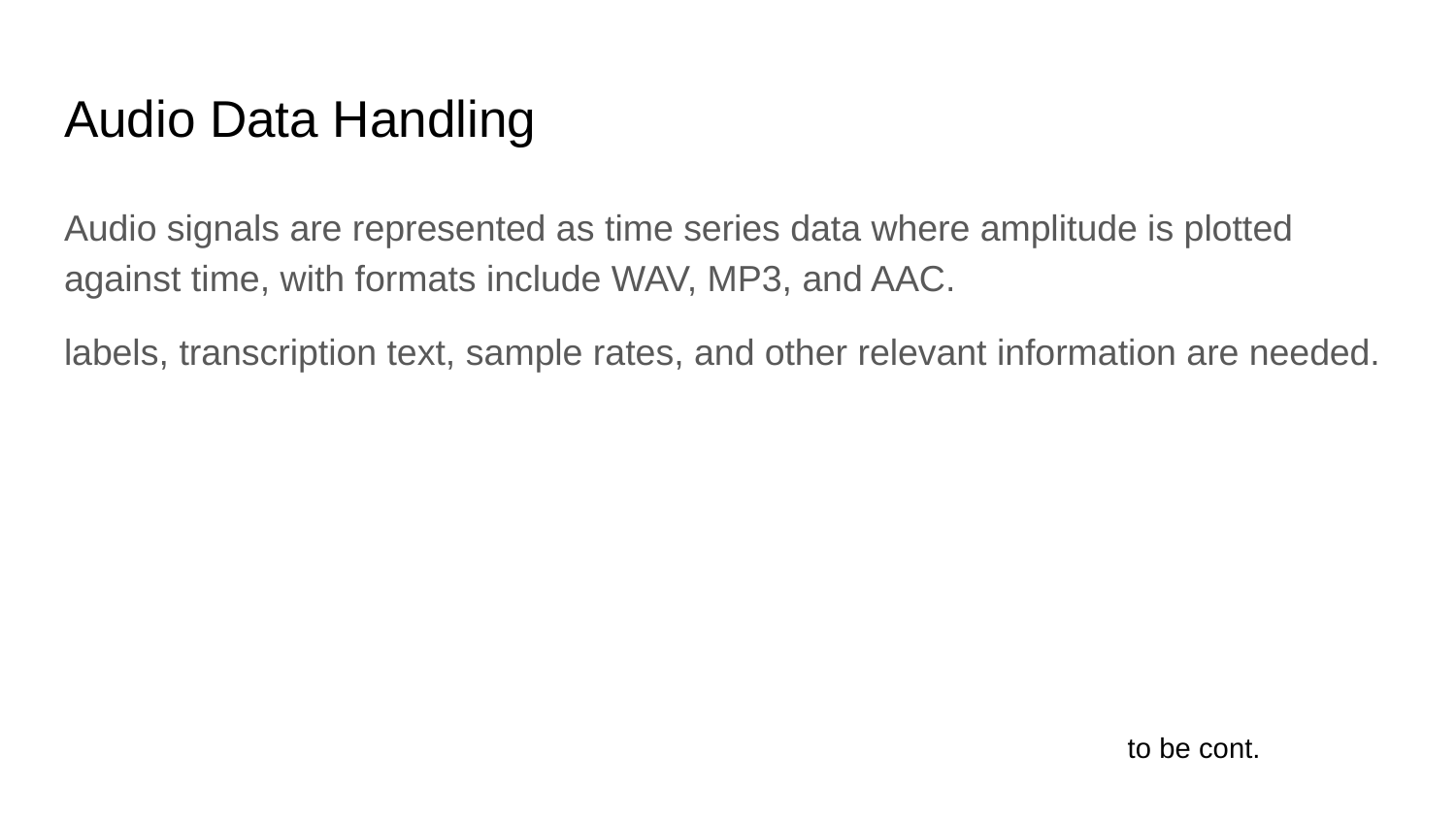

# Audio Data Handling
Audio signals are represented as time series data where amplitude is plotted against time, with formats include WAV, MP3, and AAC.
labels, transcription text, sample rates, and other relevant information are needed.

to be cont.